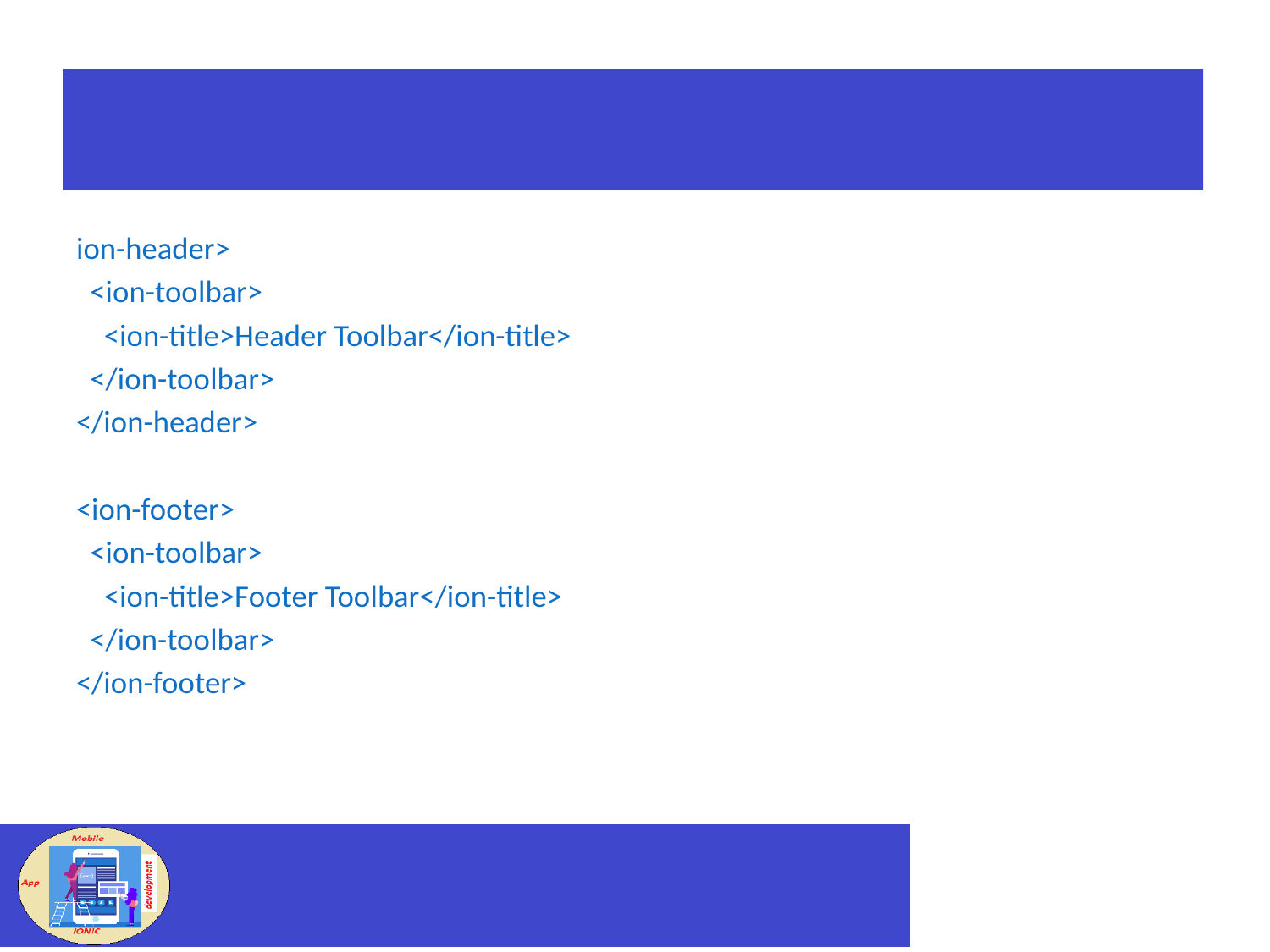

#
ion-header>
  <ion-toolbar>
    <ion-title>Header Toolbar</ion-title>
  </ion-toolbar>
</ion-header>

<ion-footer>
  <ion-toolbar>
    <ion-title>Footer Toolbar</ion-title>
  </ion-toolbar>
</ion-footer>